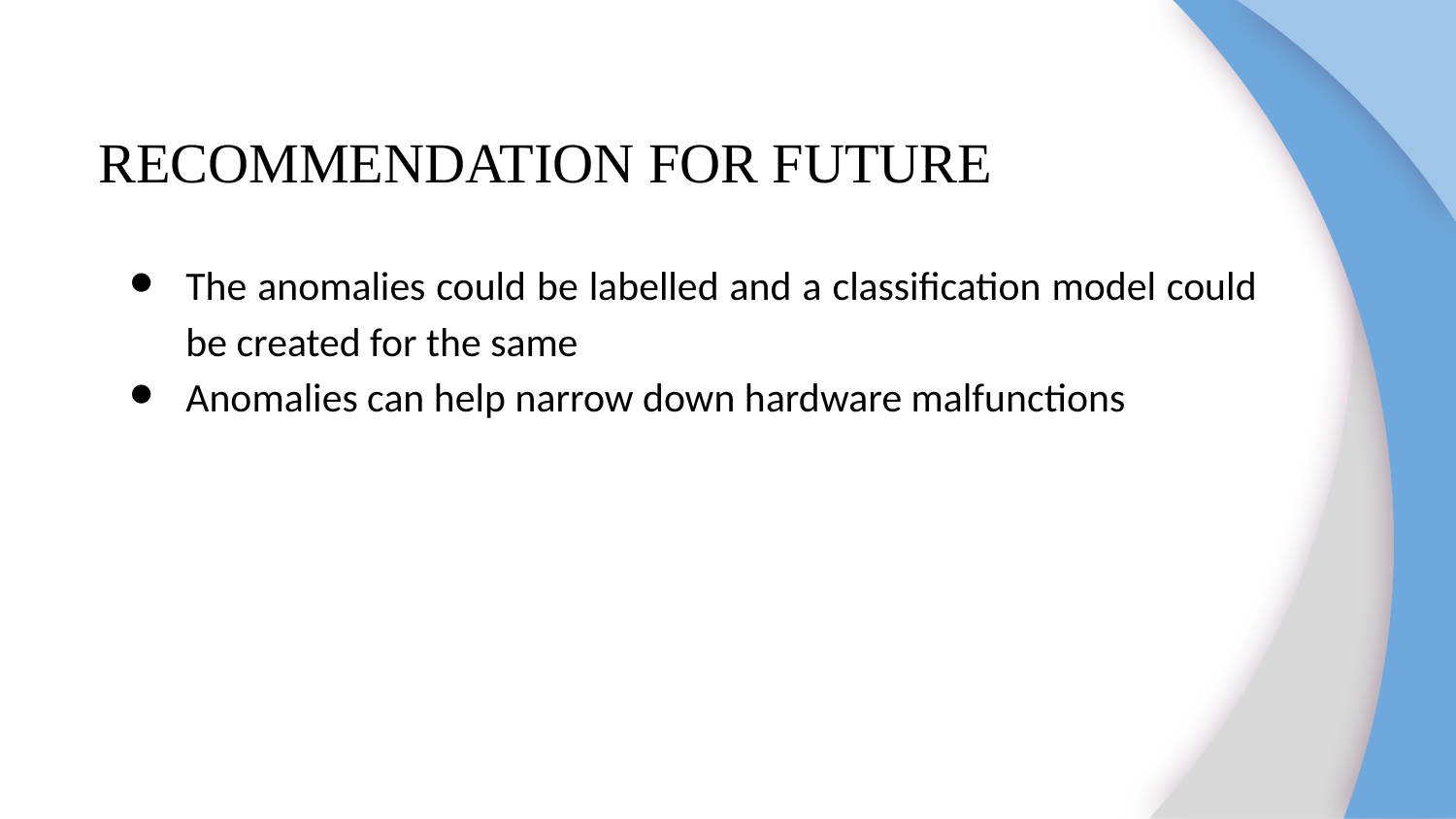

# RECOMMENDATION FOR FUTURE
The anomalies could be labelled and a classification model could be created for the same
Anomalies can help narrow down hardware malfunctions